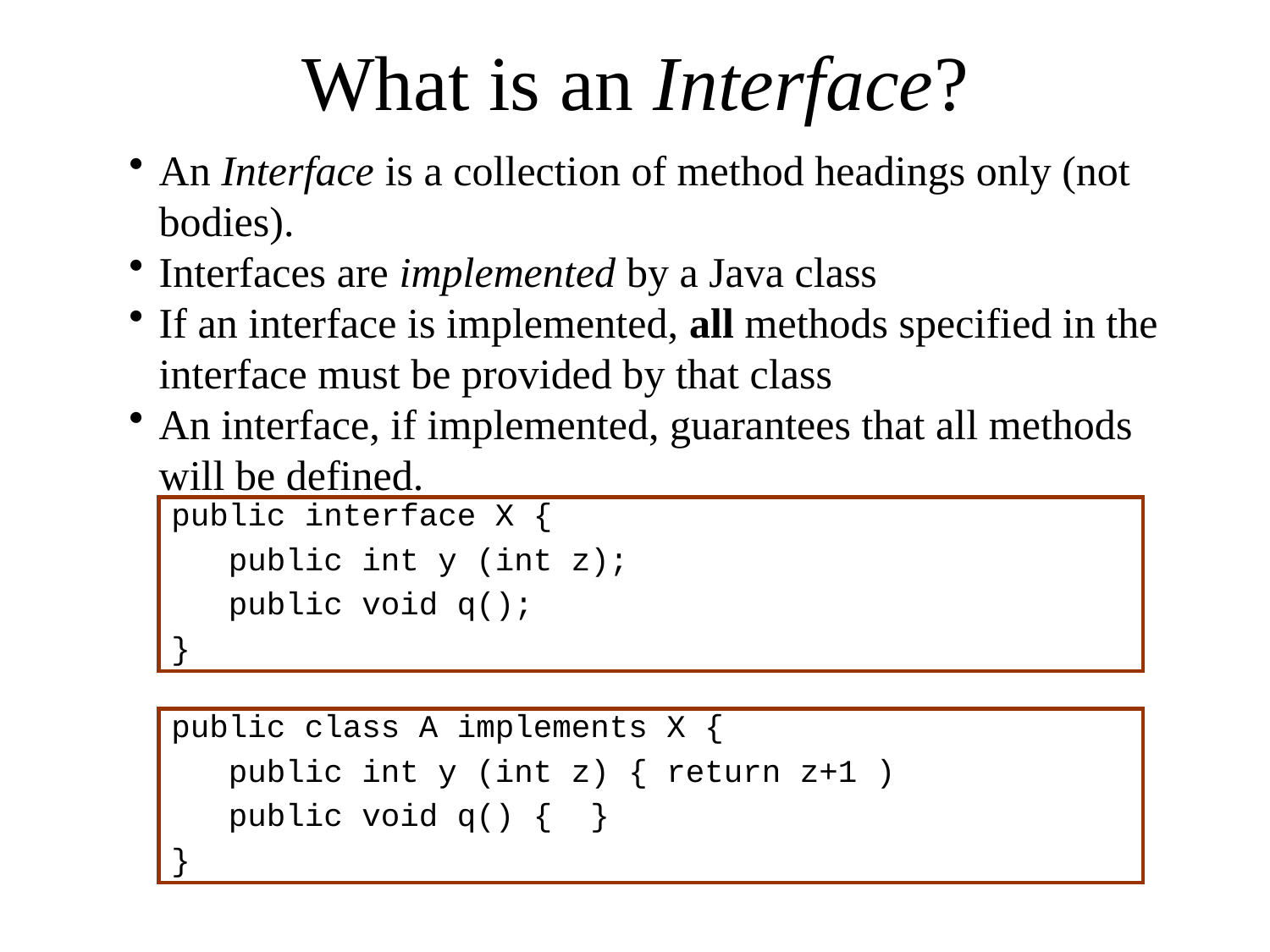

# What is an Interface?
An Interface is a collection of method headings only (not bodies).
Interfaces are implemented by a Java class
If an interface is implemented, all methods specified in the interface must be provided by that class
An interface, if implemented, guarantees that all methods will be defined.
public interface X {
   public int y (int z);
   public void q();
}
public class A implements X {
   public int y (int z) { return z+1 )
   public void q() {  }
}